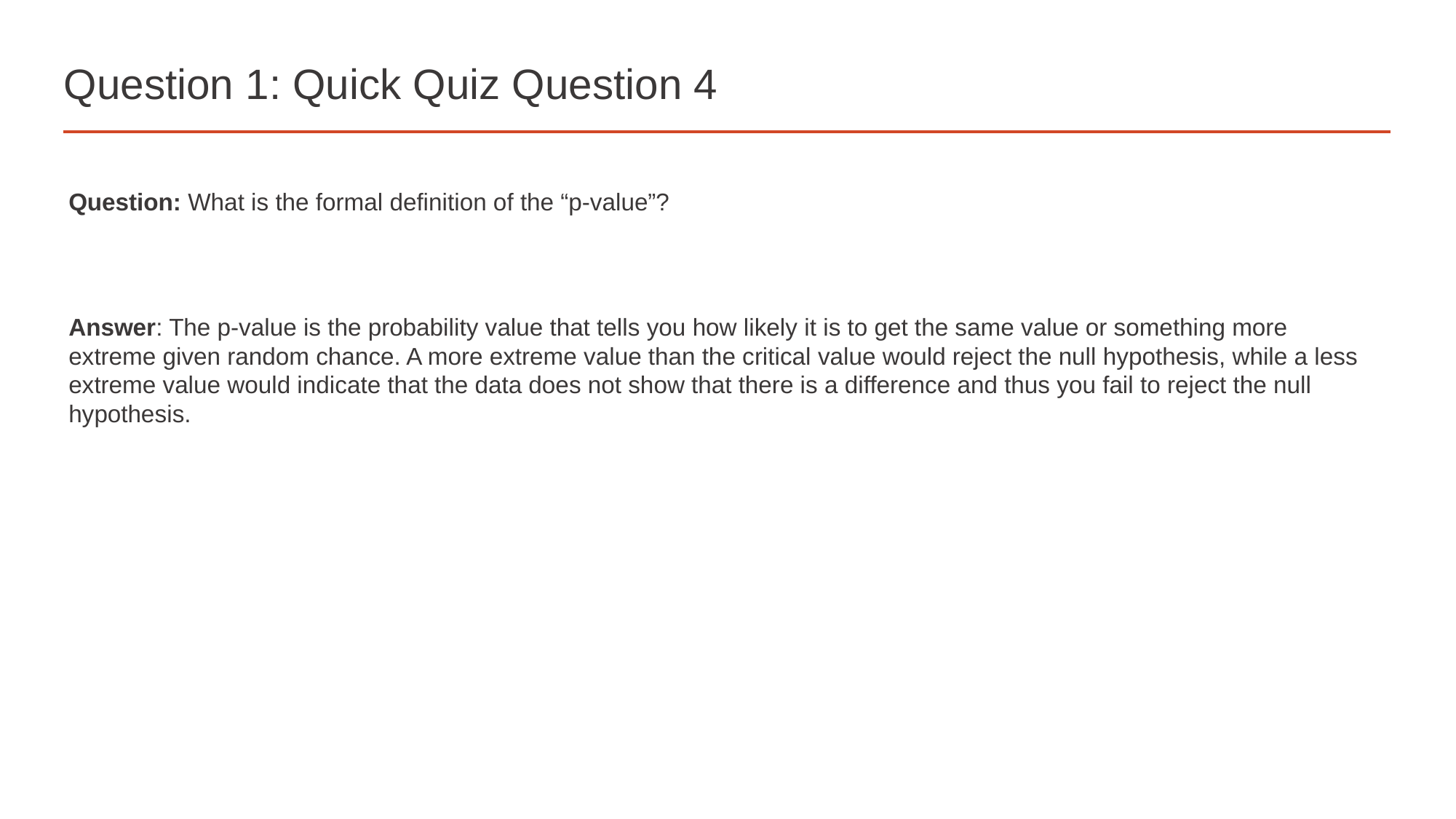

# Question 1: Quick Quiz Question 4
Question: What is the formal definition of the “p-value”?

Answer: The p-value is the probability value that tells you how likely it is to get the same value or something more extreme given random chance. A more extreme value than the critical value would reject the null hypothesis, while a less extreme value would indicate that the data does not show that there is a difference and thus you fail to reject the null hypothesis.